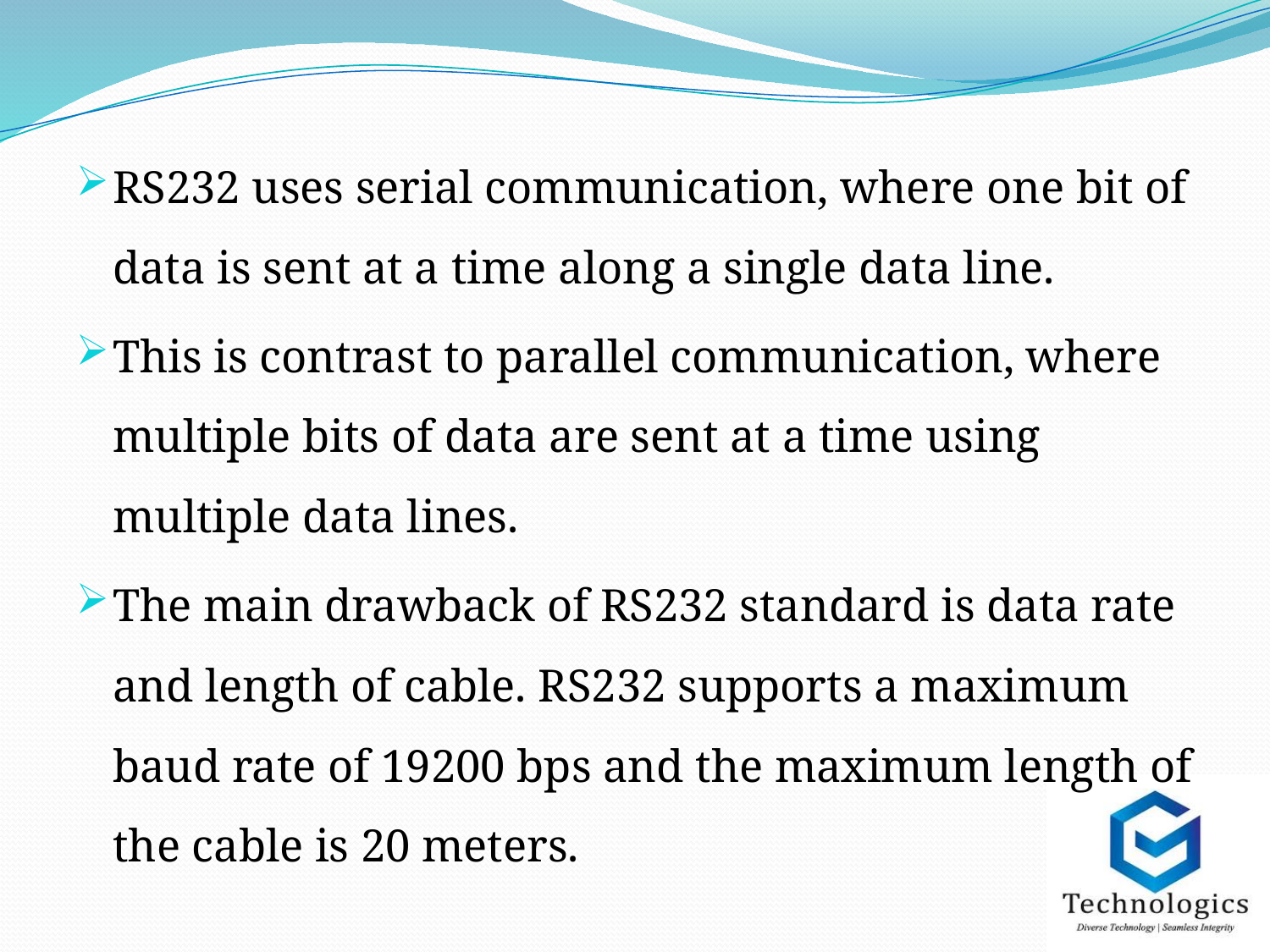

RS232 uses serial communication, where one bit of data is sent at a time along a single data line.
This is contrast to parallel communication, where multiple bits of data are sent at a time using multiple data lines.
The main drawback of RS232 standard is data rate and length of cable. RS232 supports a maximum baud rate of 19200 bps and the maximum length of the cable is 20 meters.